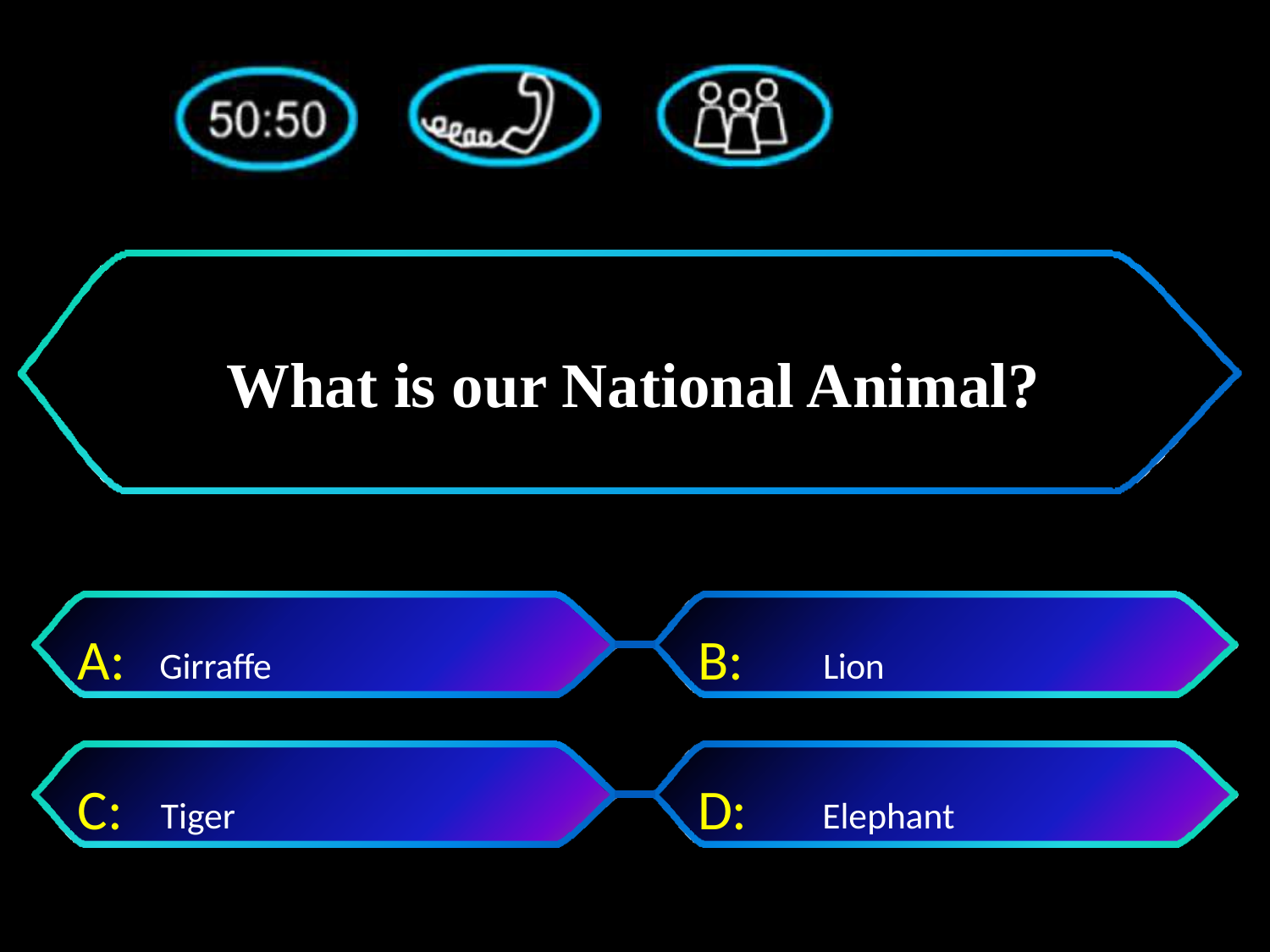

# What is our National Animal?

A:	Girraffe
B:	Lion

C:   Tiger
D:	  Elephant